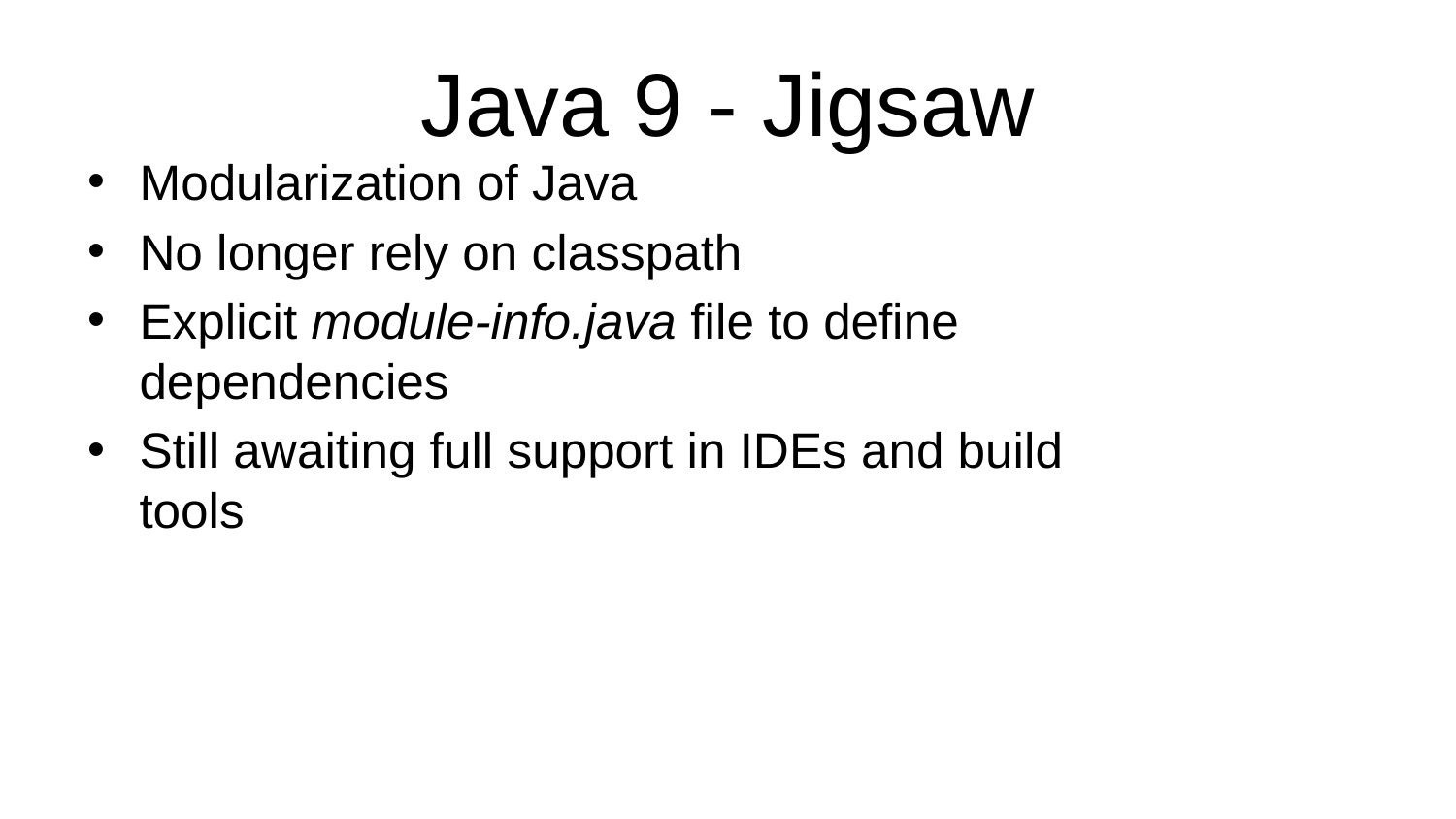

# Java 9 - Jigsaw
Modularization of Java
No longer rely on classpath
Explicit module-info.java file to define dependencies
Still awaiting full support in IDEs and build tools